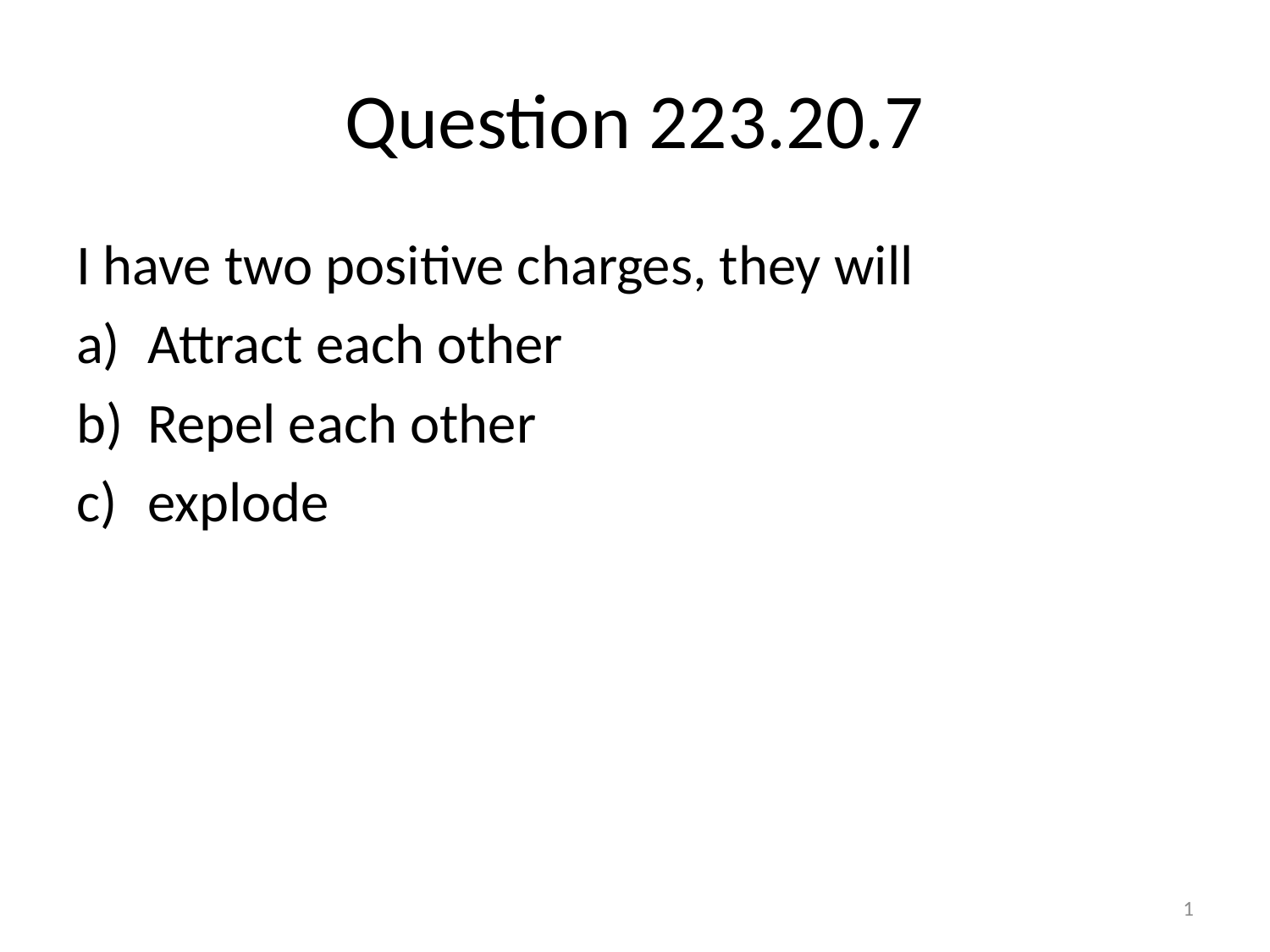

# Question 223.20.7
I have two positive charges, they will
Attract each other
Repel each other
explode
1